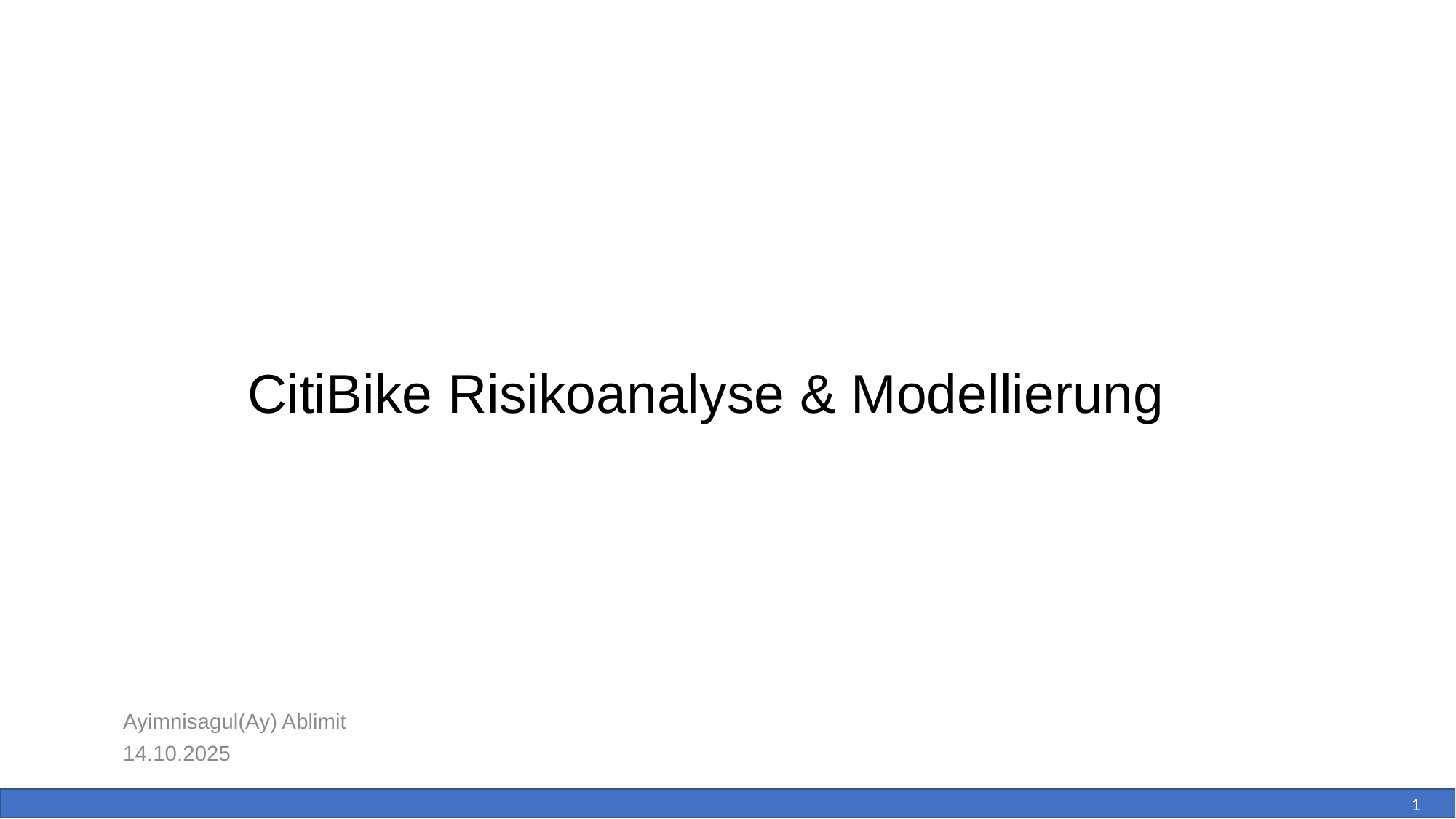

# CitiBike Risikoanalyse & Modellierung
Ayimnisagul(Ay) Ablimit
14.10.2025
1